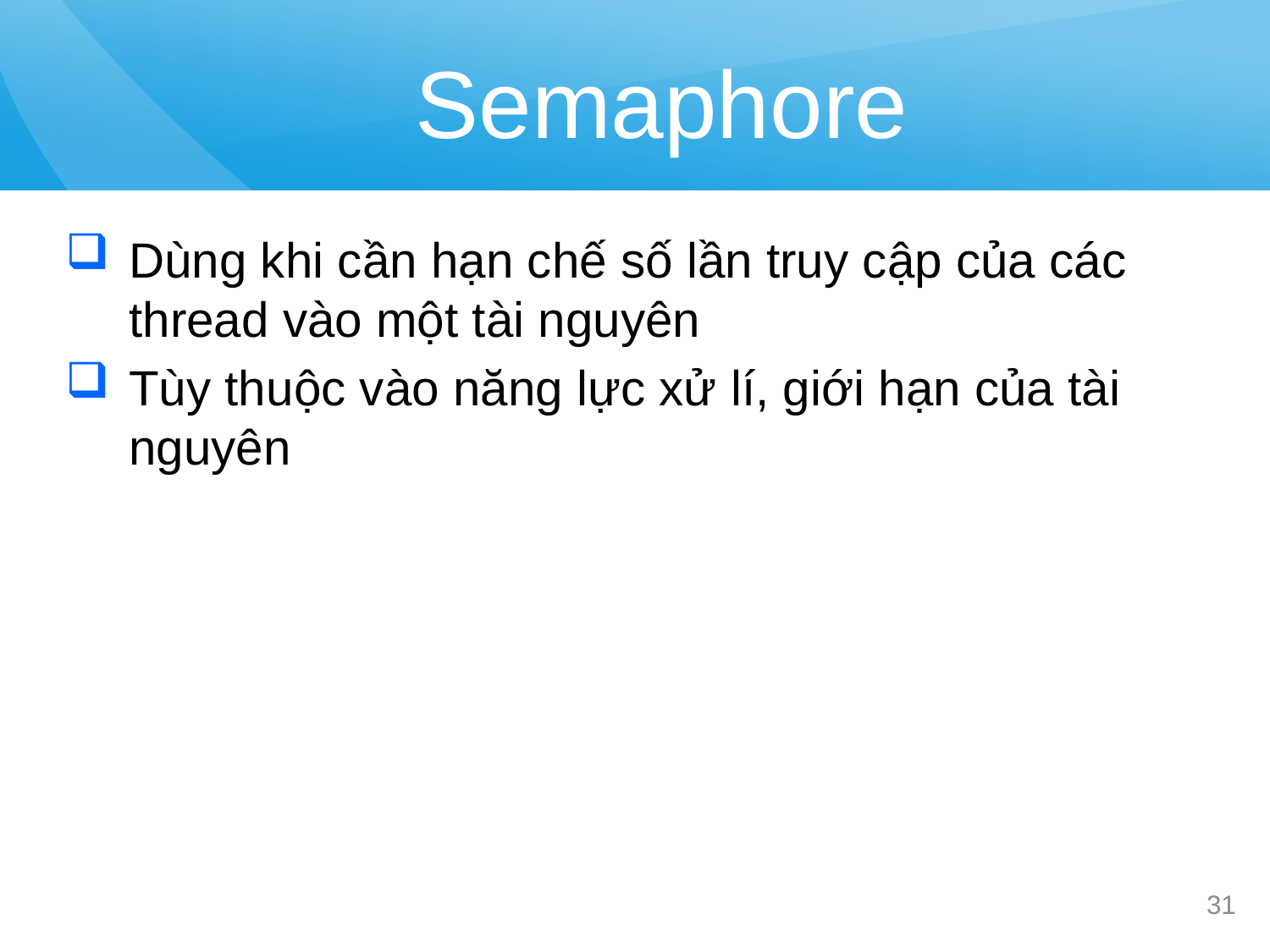

# Semaphore
Dùng khi cần hạn chế số lần truy cập của các thread vào một tài nguyên
Tùy thuộc vào năng lực xử lí, giới hạn của tài nguyên
31